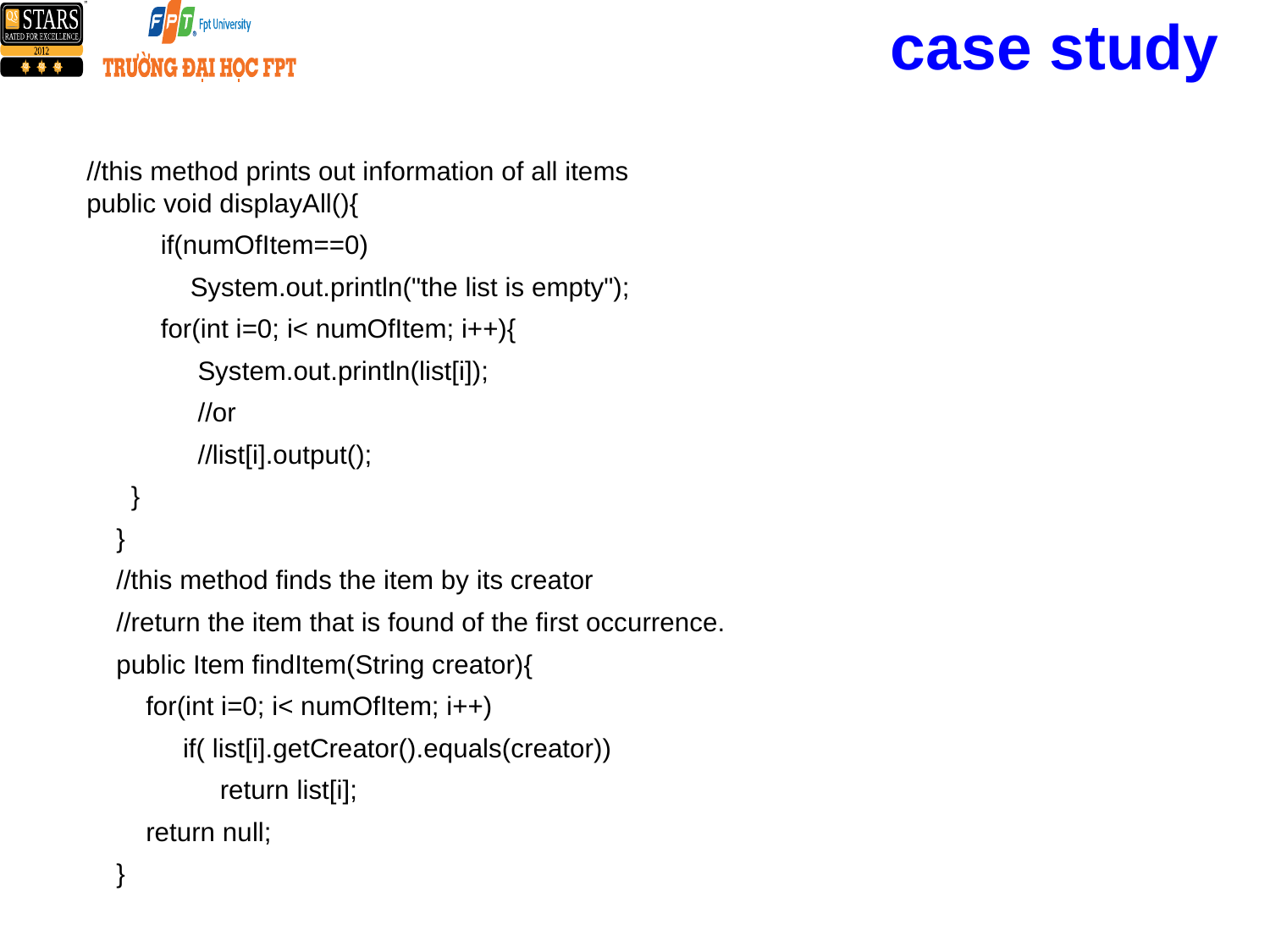

# case study
//this method prints out information of all items
public void displayAll(){
          if(numOfItem==0)
              System.out.println("the list is empty");
          for(int i=0; i< numOfItem; i++){
               System.out.println(list[i]);
               //or
               //list[i].output();
      }
    }
    //this method finds the item by its creator
    //return the item that is found of the first occurrence.
    public Item findItem(String creator){
        for(int i=0; i< numOfItem; i++)
             if( list[i].getCreator().equals(creator))
                  return list[i];
        return null;
    }